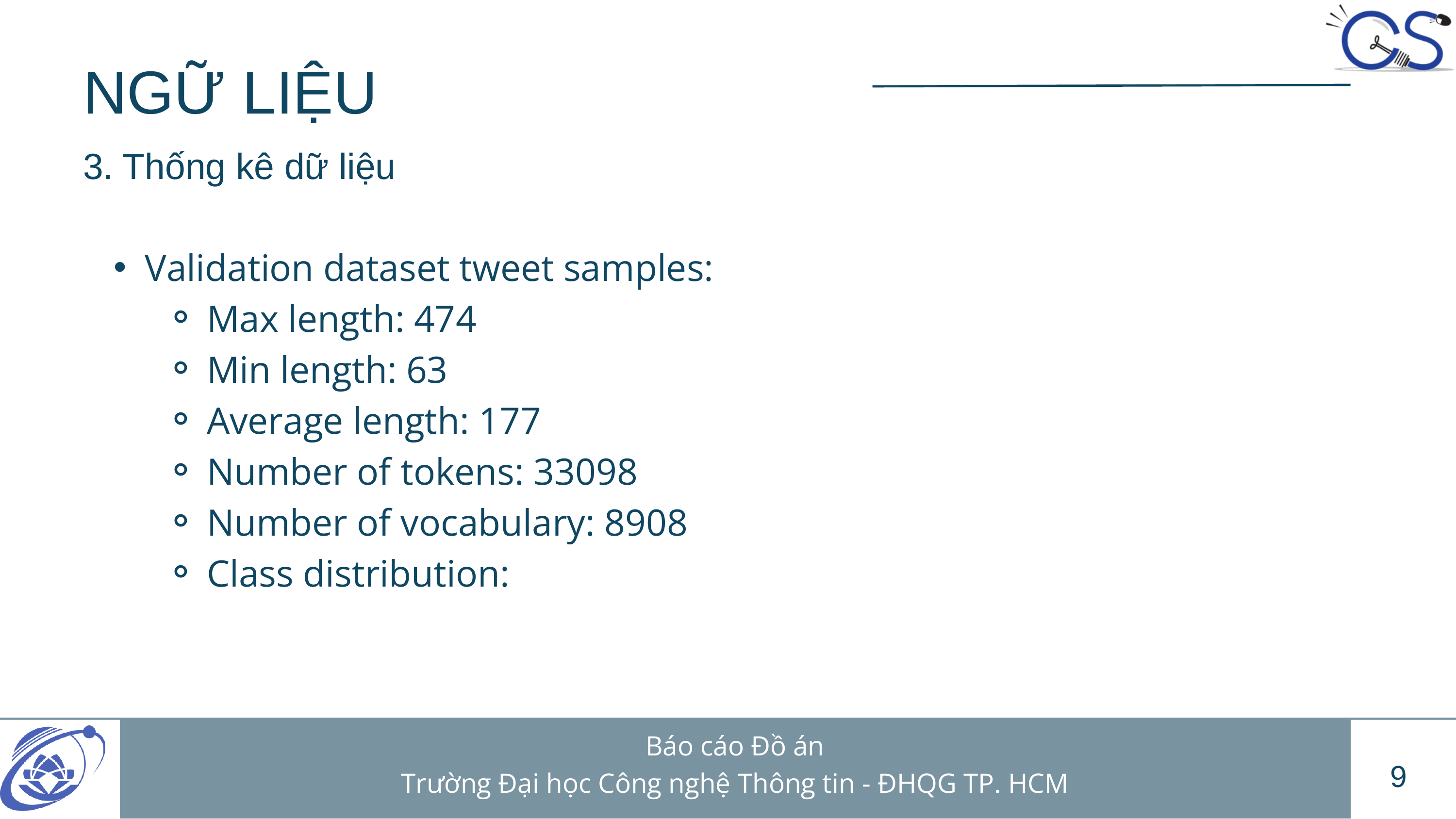

NGỮ LIỆU

3. Thống kê dữ liệu

Validation dataset tweet samples:
Max length: 474
Min length: 63
Average length: 177
Number of tokens: 33098
Number of vocabulary: 8908
Class distribution:

Báo cáo Đồ án
Trường Đại học Công nghệ Thông tin - ĐHQG TP. HCM

9